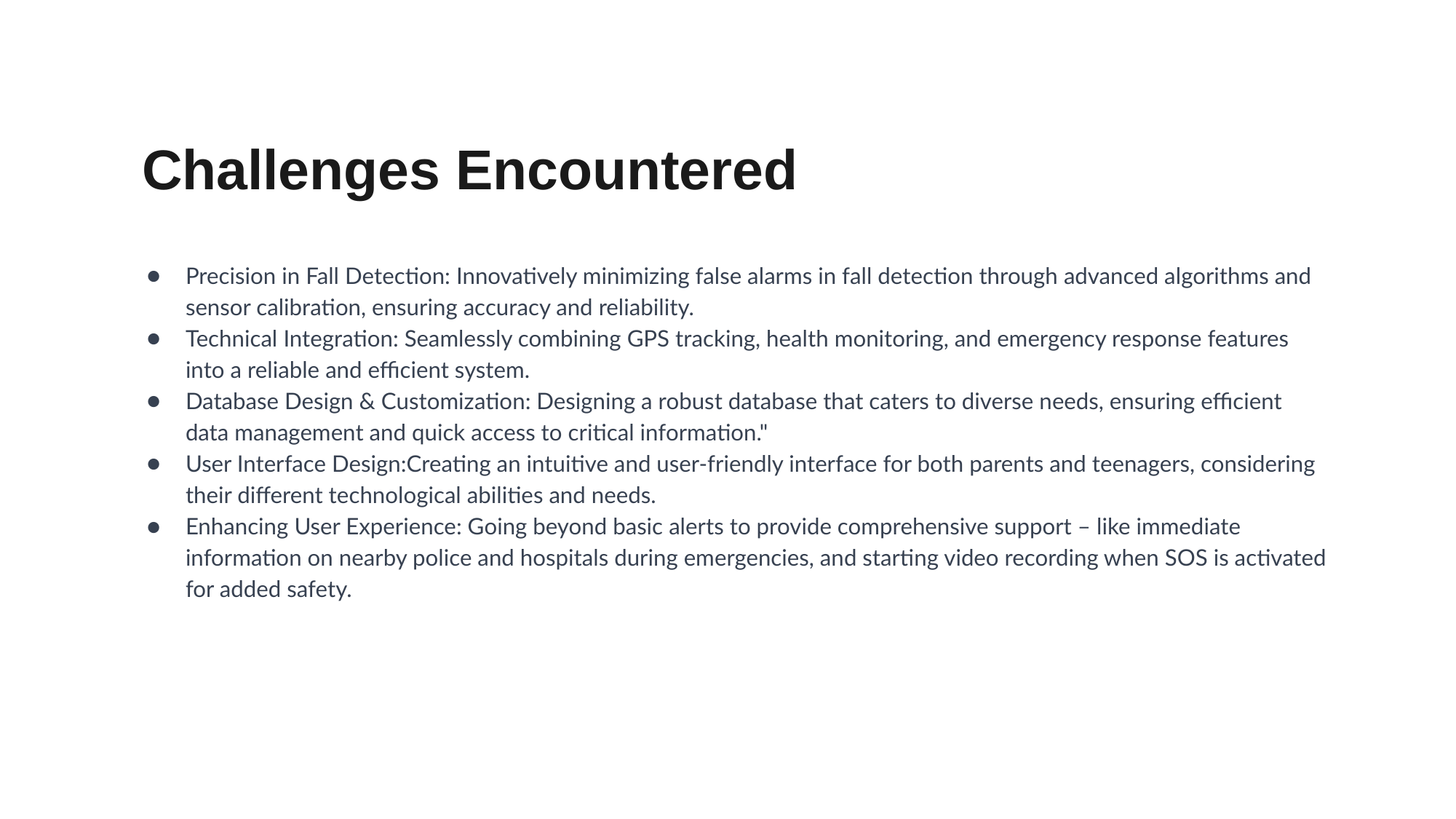

# Challenges Encountered
Precision in Fall Detection: Innovatively minimizing false alarms in fall detection through advanced algorithms and sensor calibration, ensuring accuracy and reliability.
Technical Integration: Seamlessly combining GPS tracking, health monitoring, and emergency response features into a reliable and efficient system.
Database Design & Customization: Designing a robust database that caters to diverse needs, ensuring efficient data management and quick access to critical information."
User Interface Design:Creating an intuitive and user-friendly interface for both parents and teenagers, considering their different technological abilities and needs.
Enhancing User Experience: Going beyond basic alerts to provide comprehensive support – like immediate information on nearby police and hospitals during emergencies, and starting video recording when SOS is activated for added safety.